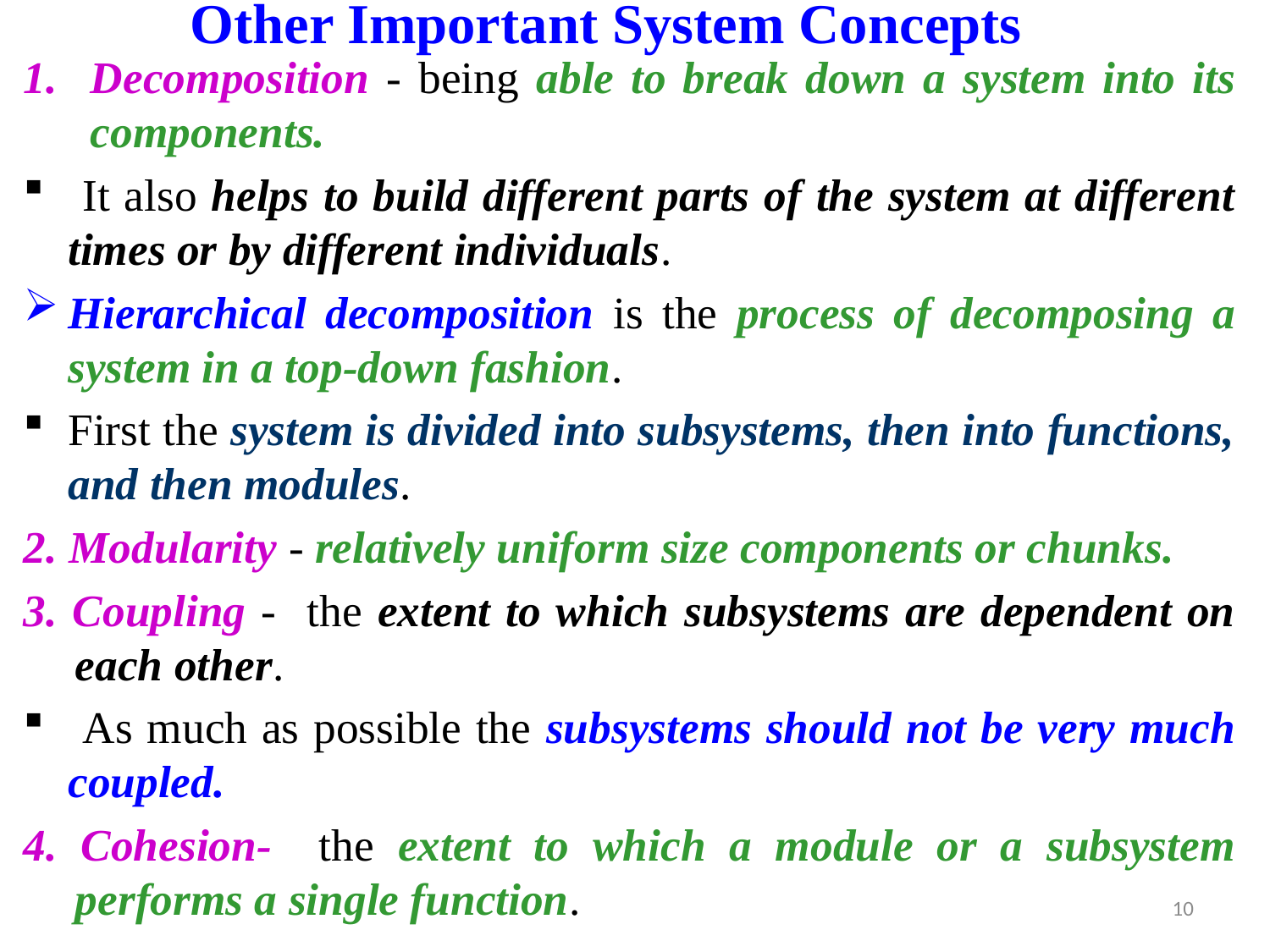

# Other Important System Concepts
Decomposition - being able to break down a system into its components.
 It also helps to build different parts of the system at different times or by different individuals.
Hierarchical decomposition is the process of decomposing a system in a top-down fashion.
First the system is divided into subsystems, then into functions, and then modules.
2. Modularity - relatively uniform size components or chunks.
3. Coupling -  the extent to which subsystems are dependent on each other.
 As much as possible the subsystems should not be very much coupled.
4. Cohesion-  the extent to which a module or a subsystem performs a single function.
10